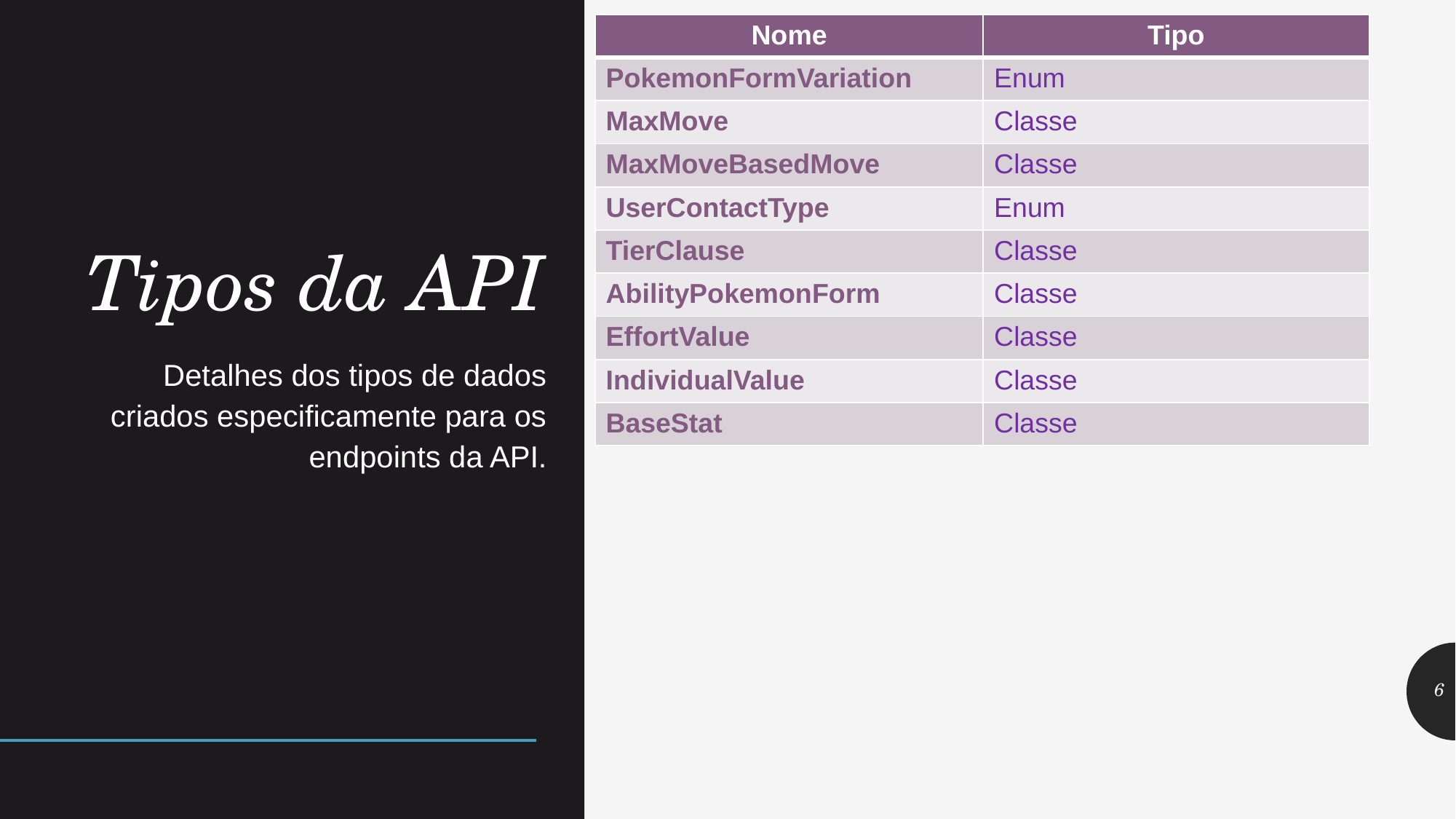

| Nome | Tipo |
| --- | --- |
| PokemonFormVariation | Enum |
| MaxMove | Classe |
| MaxMoveBasedMove | Classe |
| UserContactType | Enum |
| TierClause | Classe |
| AbilityPokemonForm | Classe |
| EffortValue | Classe |
| IndividualValue | Classe |
| BaseStat | Classe |
# Tipos da API
Detalhes dos tipos de dados criados especificamente para os endpoints da API.
6